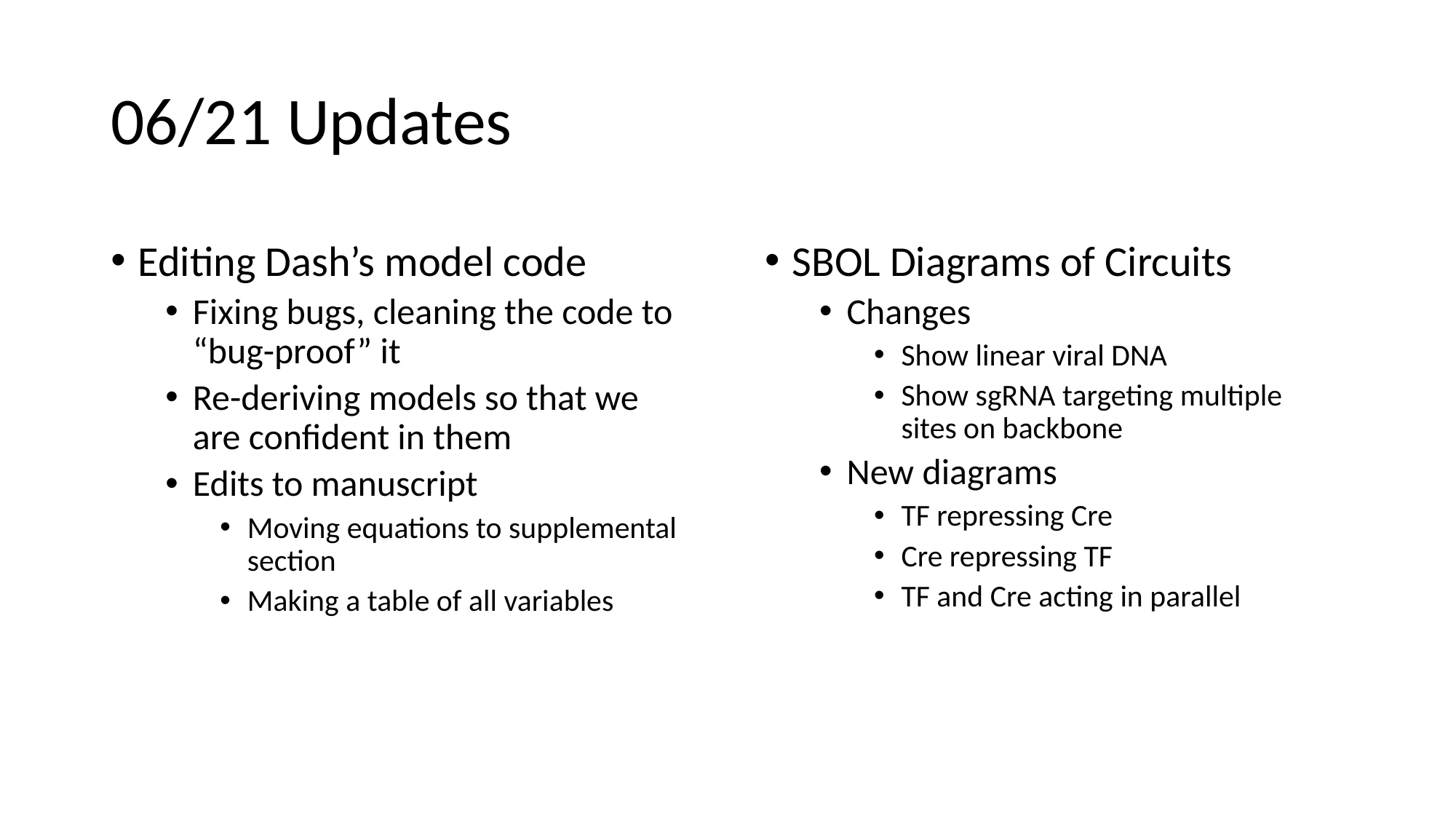

# 06/21 Updates
Editing Dash’s model code
Fixing bugs, cleaning the code to “bug-proof” it
Re-deriving models so that we are confident in them
Edits to manuscript
Moving equations to supplemental section
Making a table of all variables

SBOL Diagrams of Circuits
Changes
Show linear viral DNA
Show sgRNA targeting multiple sites on backbone
New diagrams
TF repressing Cre
Cre repressing TF
TF and Cre acting in parallel